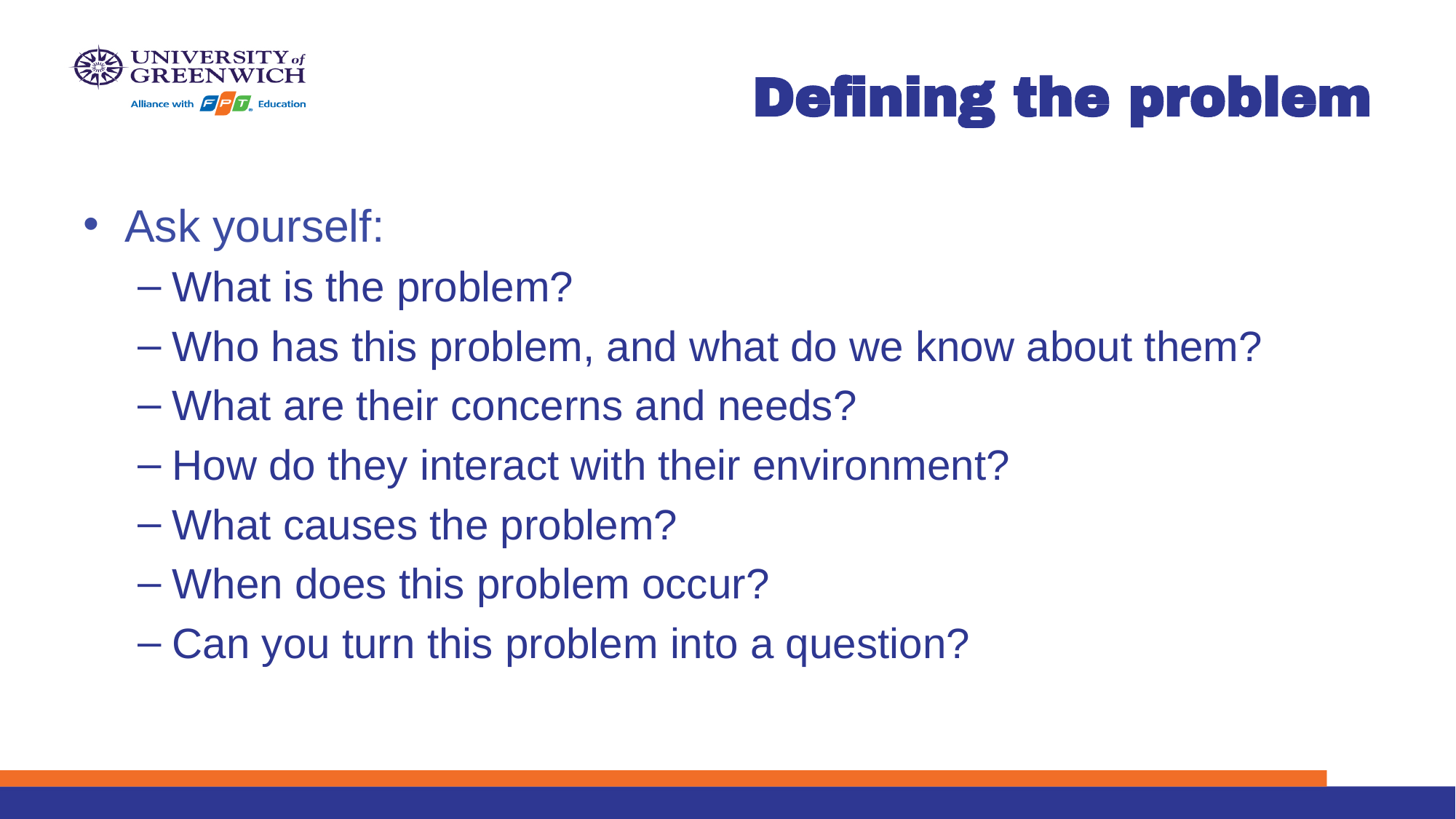

# Defining the problem
Ask yourself:
What is the problem?
Who has this problem, and what do we know about them?
What are their concerns and needs?
How do they interact with their environment?
What causes the problem?
When does this problem occur?
Can you turn this problem into a question?